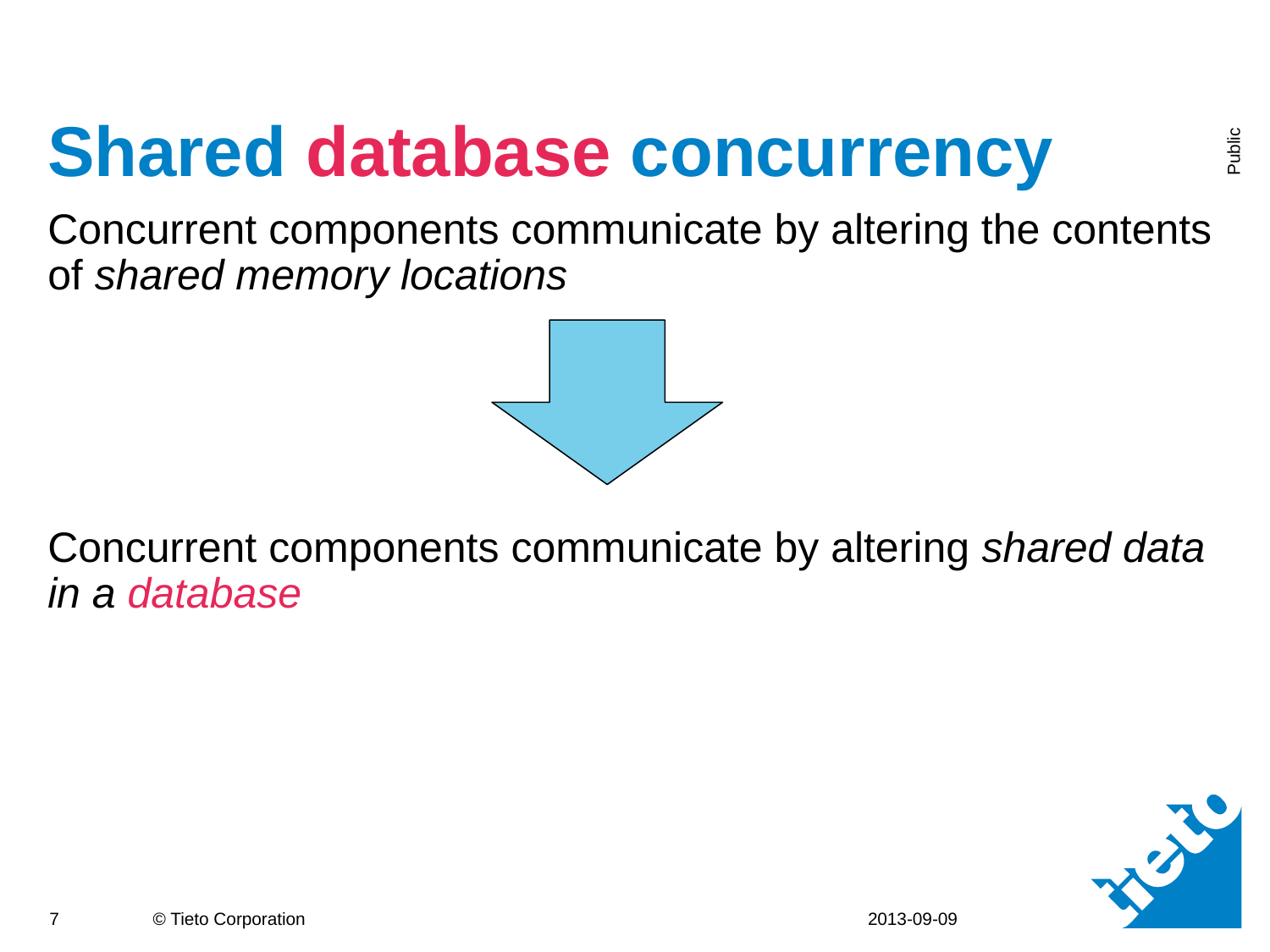

# Shared database concurrency
Concurrent components communicate by altering the contents of shared memory locations

Concurrent components communicate by altering shared data in a database

2013-09-09
7